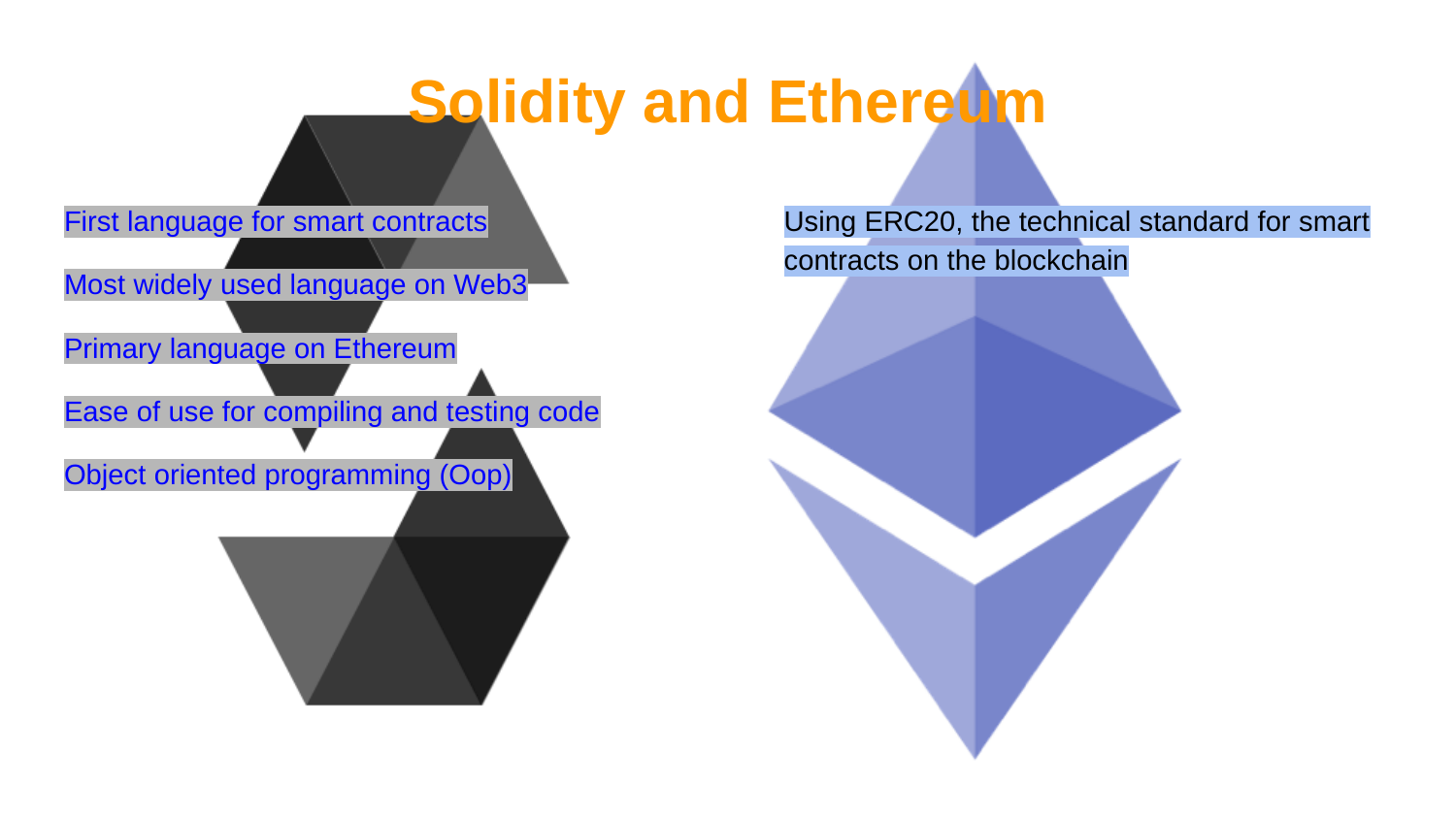

# Solidity and Ethereum
First language for smart contracts
Most widely used language on Web3
Primary language on Ethereum
Ease of use for compiling and testing code
Object oriented programming (Oop)
Using ERC20, the technical standard for smart contracts on the blockchain